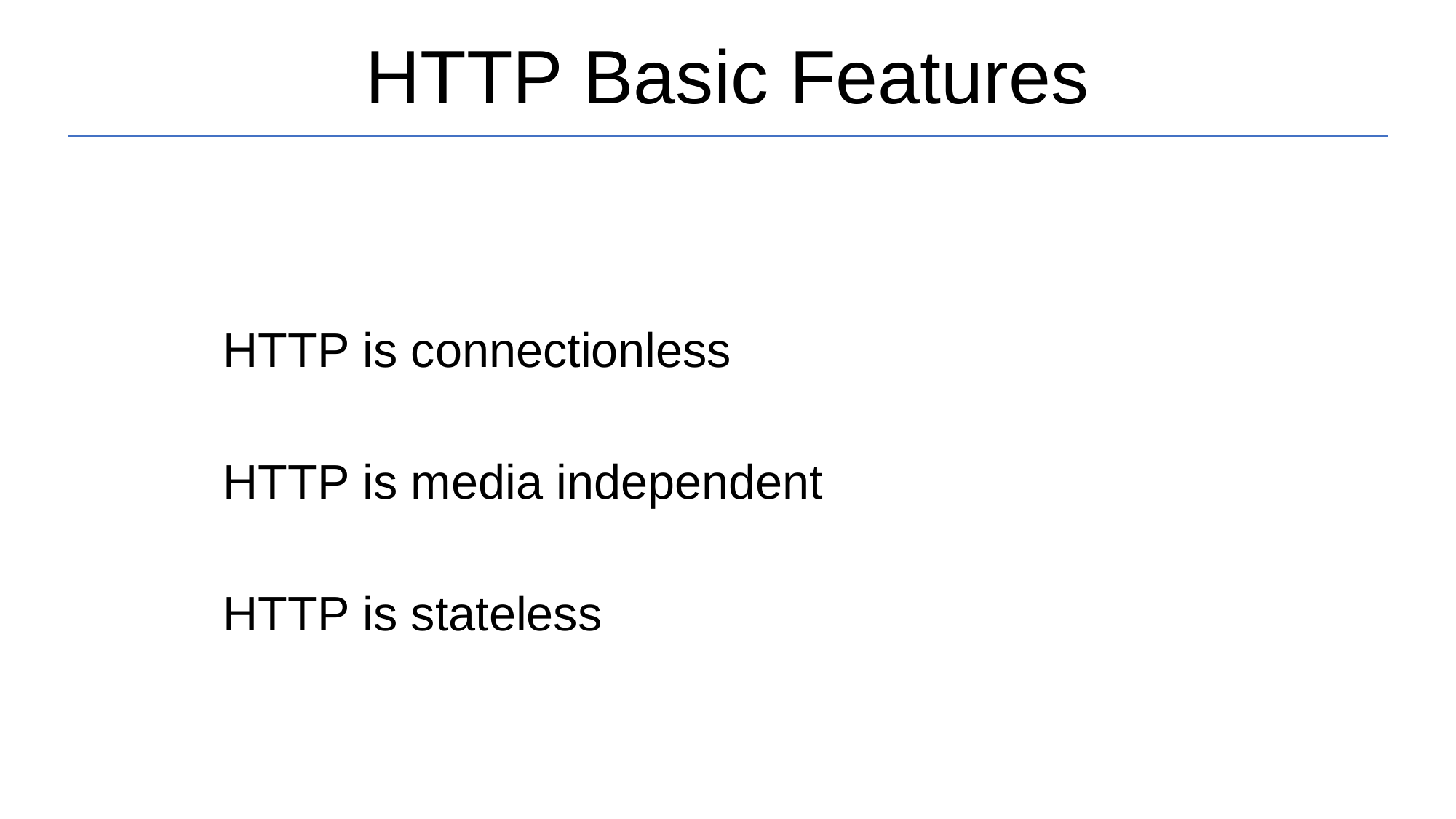

# HTTP Basic Features
HTTP is connectionless
HTTP is media independent
HTTP is stateless